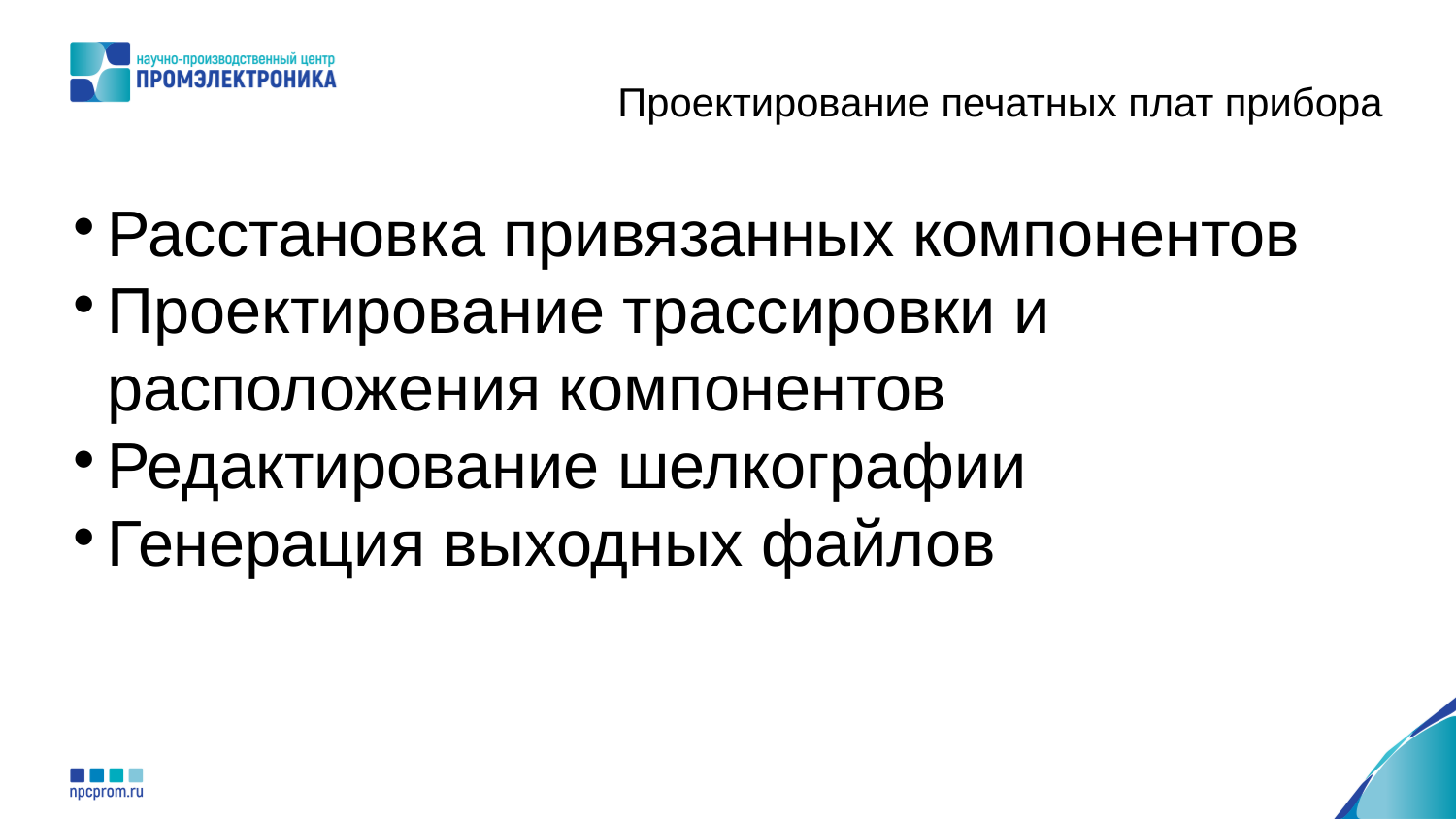

Проектирование печатных плат прибора
Расстановка привязанных компонентов
Проектирование трассировки и расположения компонентов
Редактирование шелкографии
Генерация выходных файлов